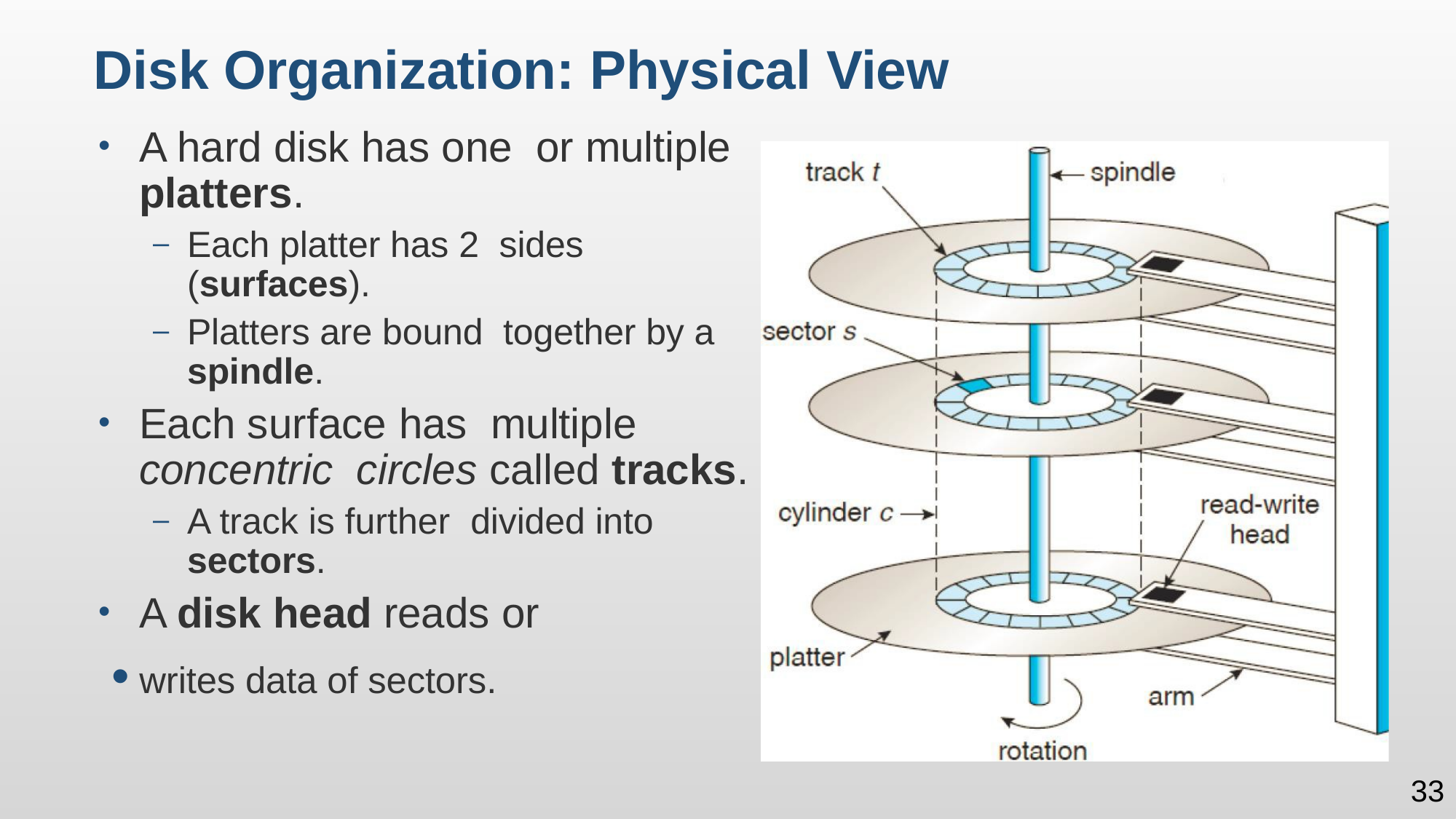

Disk Organization: Physical View
A hard disk has one  or multiple platters.
Each platter has 2  sides (surfaces).
Platters are bound  together by a spindle.
Each surface has  multiple concentric  circles called tracks.
A track is further  divided into sectors.
A disk head reads or
writes data of sectors.

33